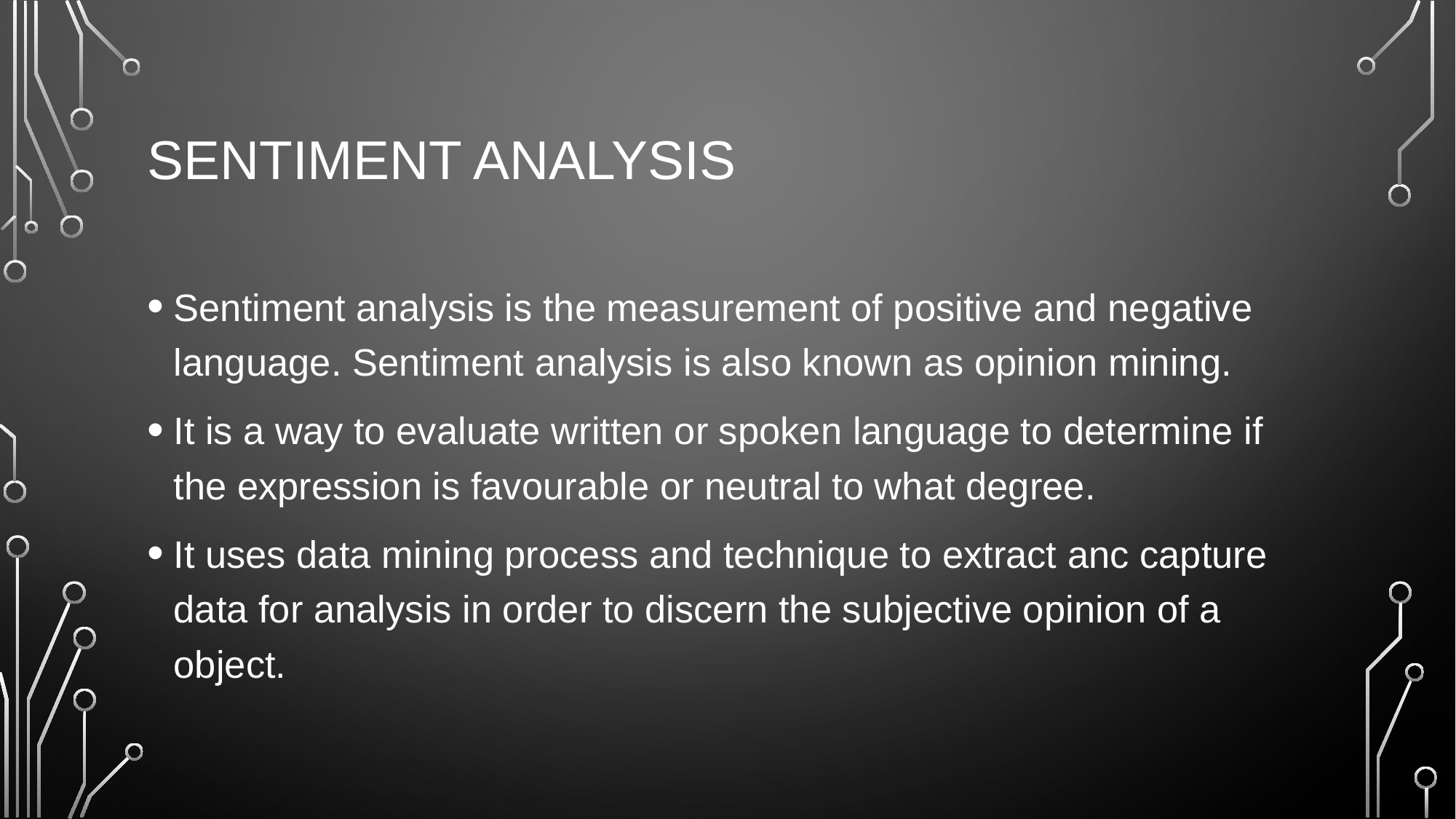

# Sentiment analysis
Sentiment analysis is the measurement of positive and negative language. Sentiment analysis is also known as opinion mining.
It is a way to evaluate written or spoken language to determine if the expression is favourable or neutral to what degree.
It uses data mining process and technique to extract anc capture data for analysis in order to discern the subjective opinion of a object.